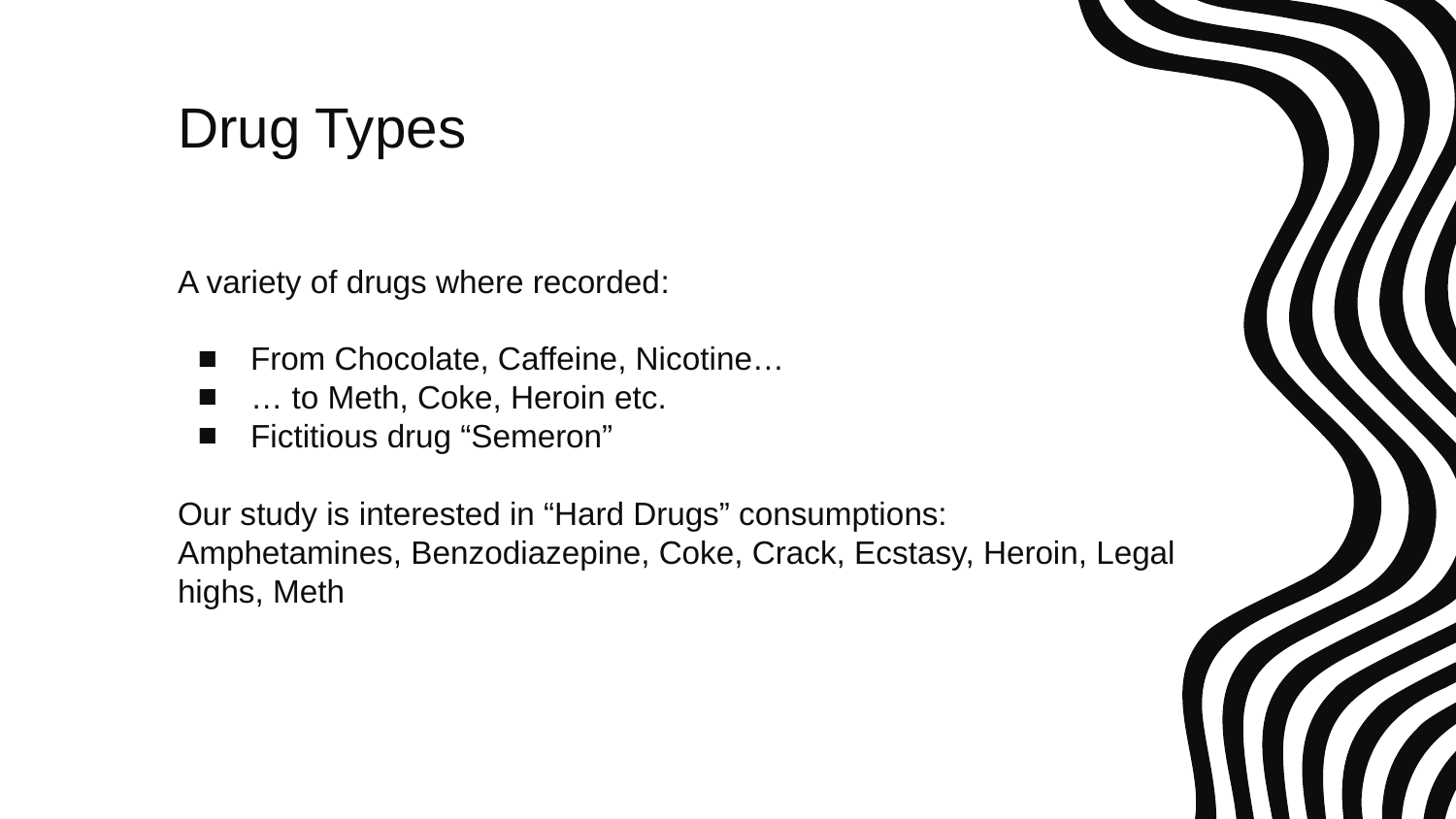

# Drug Types
A variety of drugs where recorded:

From Chocolate, Caffeine, Nicotine…
… to Meth, Coke, Heroin etc.
Fictitious drug “Semeron”

Our study is interested in “Hard Drugs” consumptions:
Amphetamines, Benzodiazepine, Coke, Crack, Ecstasy, Heroin, Legal highs, Meth